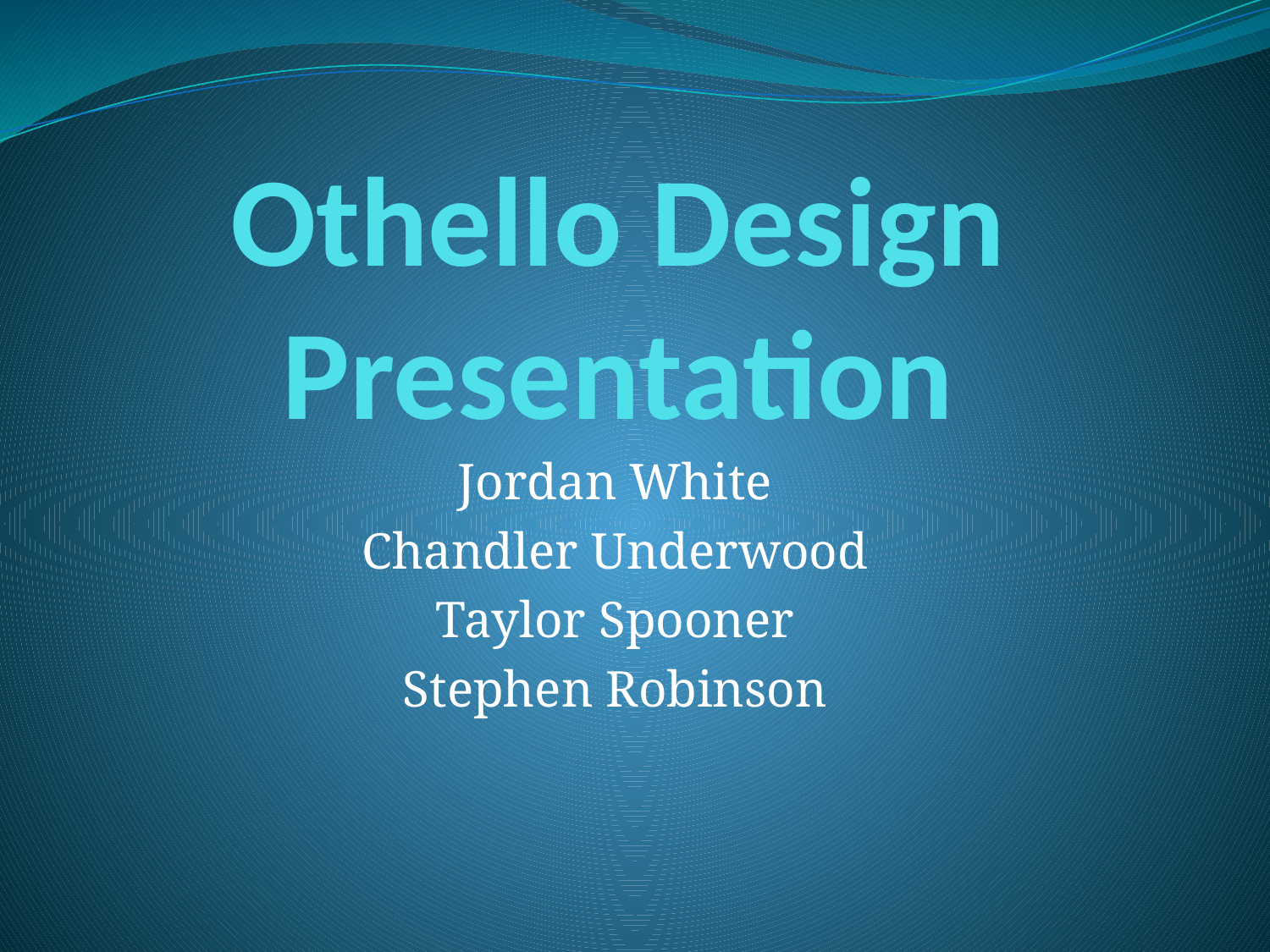

# Othello Design Presentation
Jordan White
Chandler Underwood
Taylor Spooner
Stephen Robinson